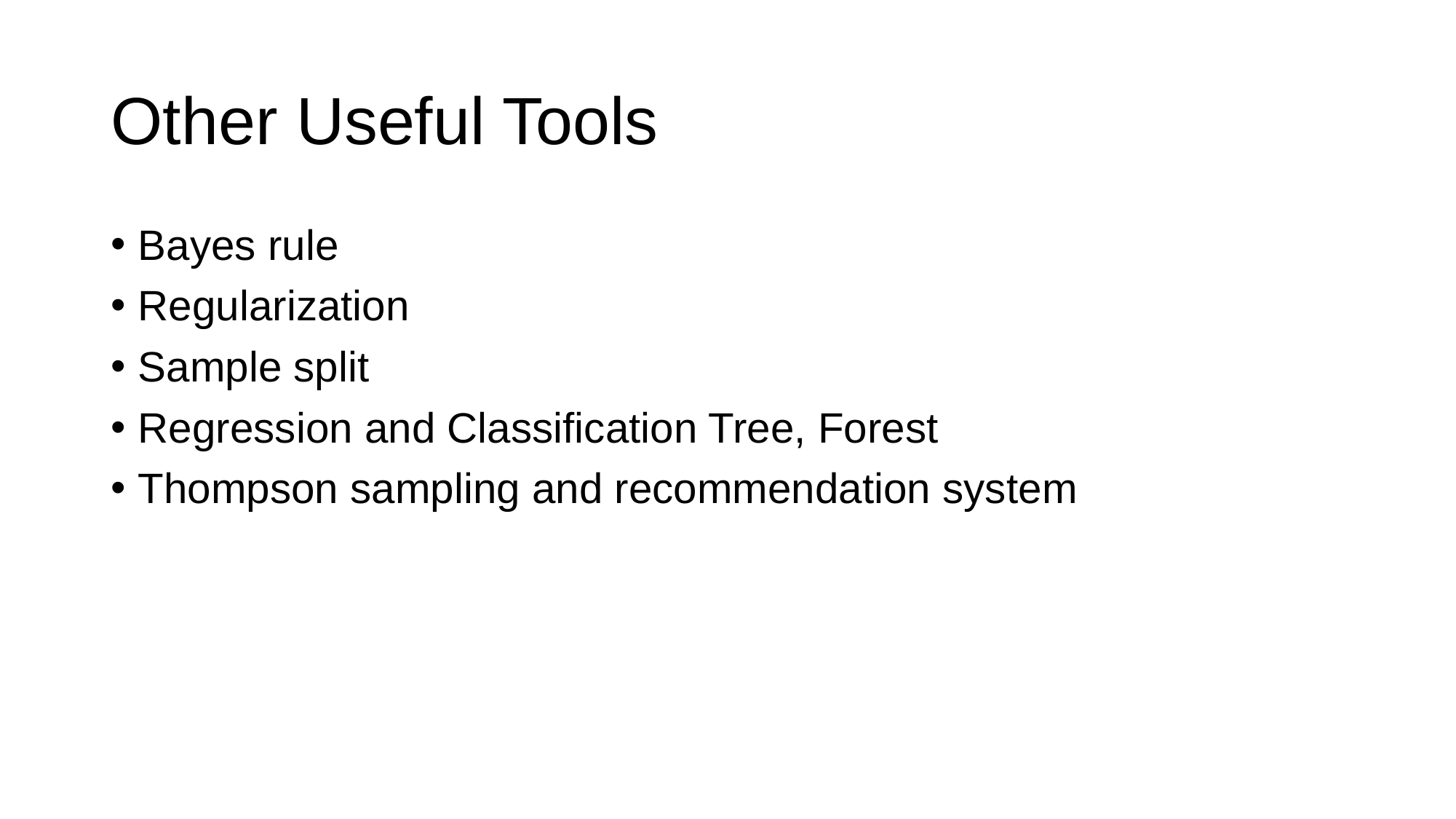

# Other Useful Tools
Bayes rule
Regularization
Sample split
Regression and Classification Tree, Forest
Thompson sampling and recommendation system